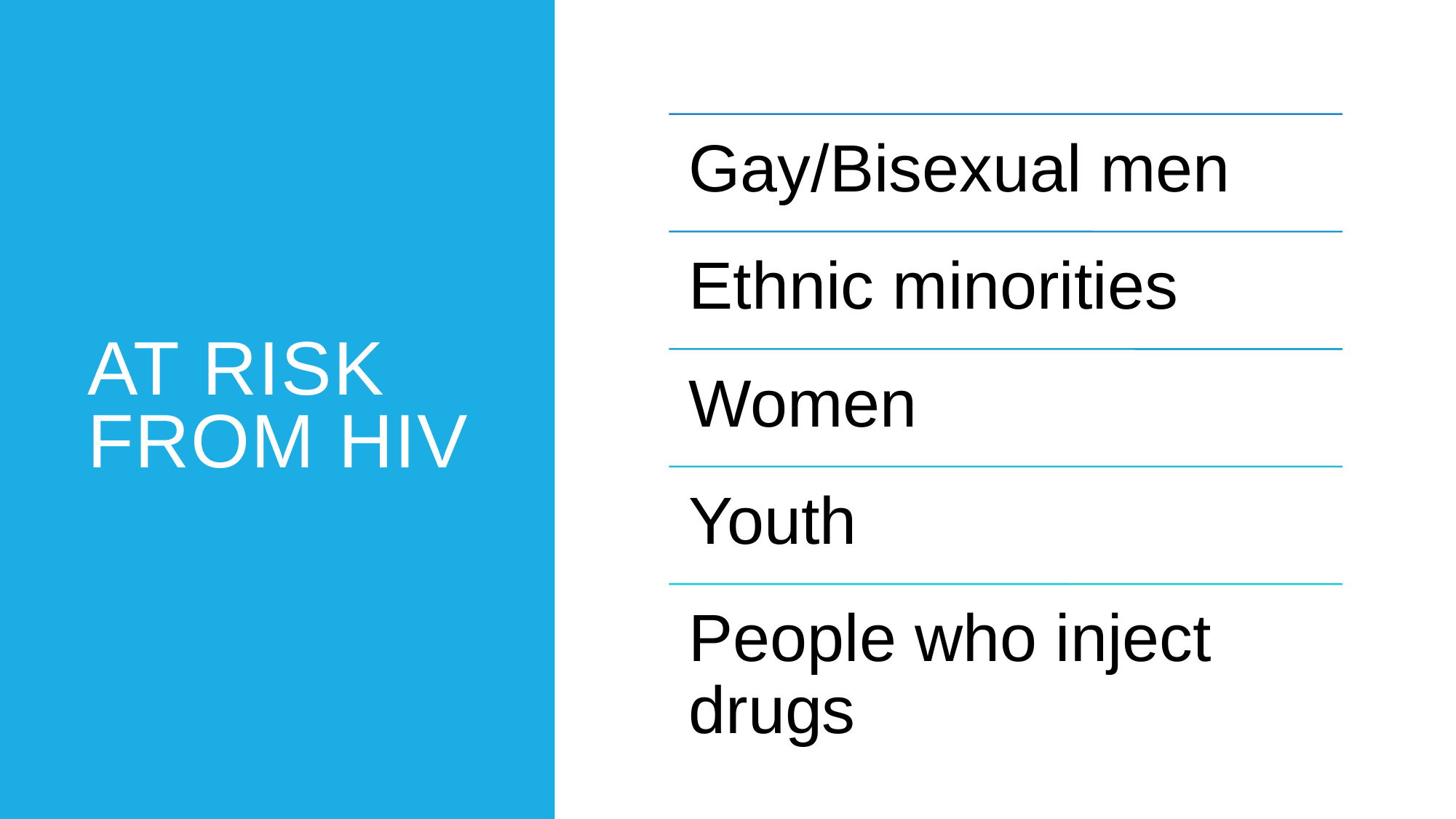

# At risk from HIV
Gay/Bisexual men
Ethnic minorities
Women
Youth
People who inject drugs